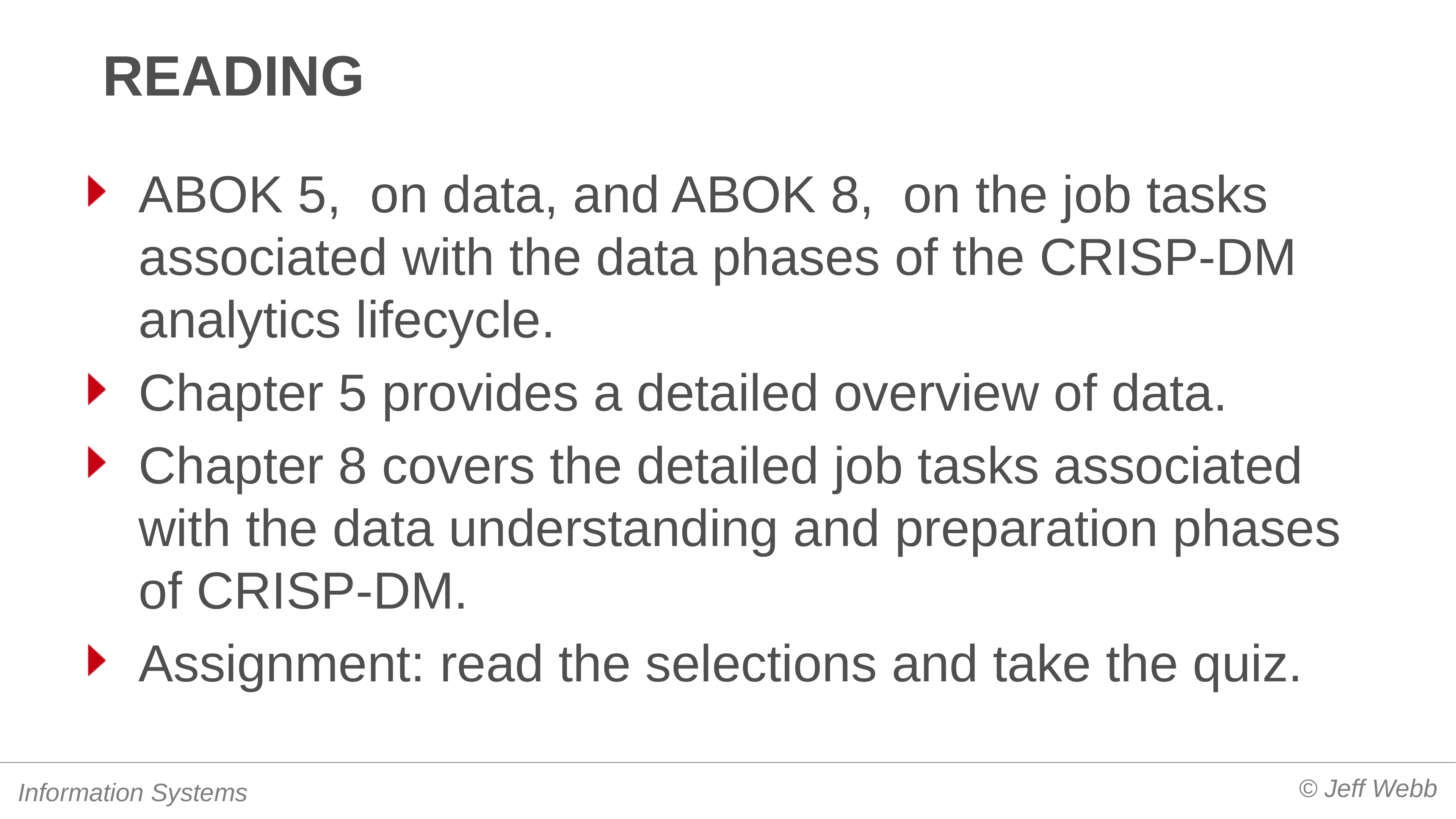

# reading
ABOK 5,  on data, and ABOK 8,  on the job tasks associated with the data phases of the CRISP-DM  analytics lifecycle.
Chapter 5 provides a detailed overview of data.
Chapter 8 covers the detailed job tasks associated with the data understanding and preparation phases of CRISP-DM.
Assignment: read the selections and take the quiz.